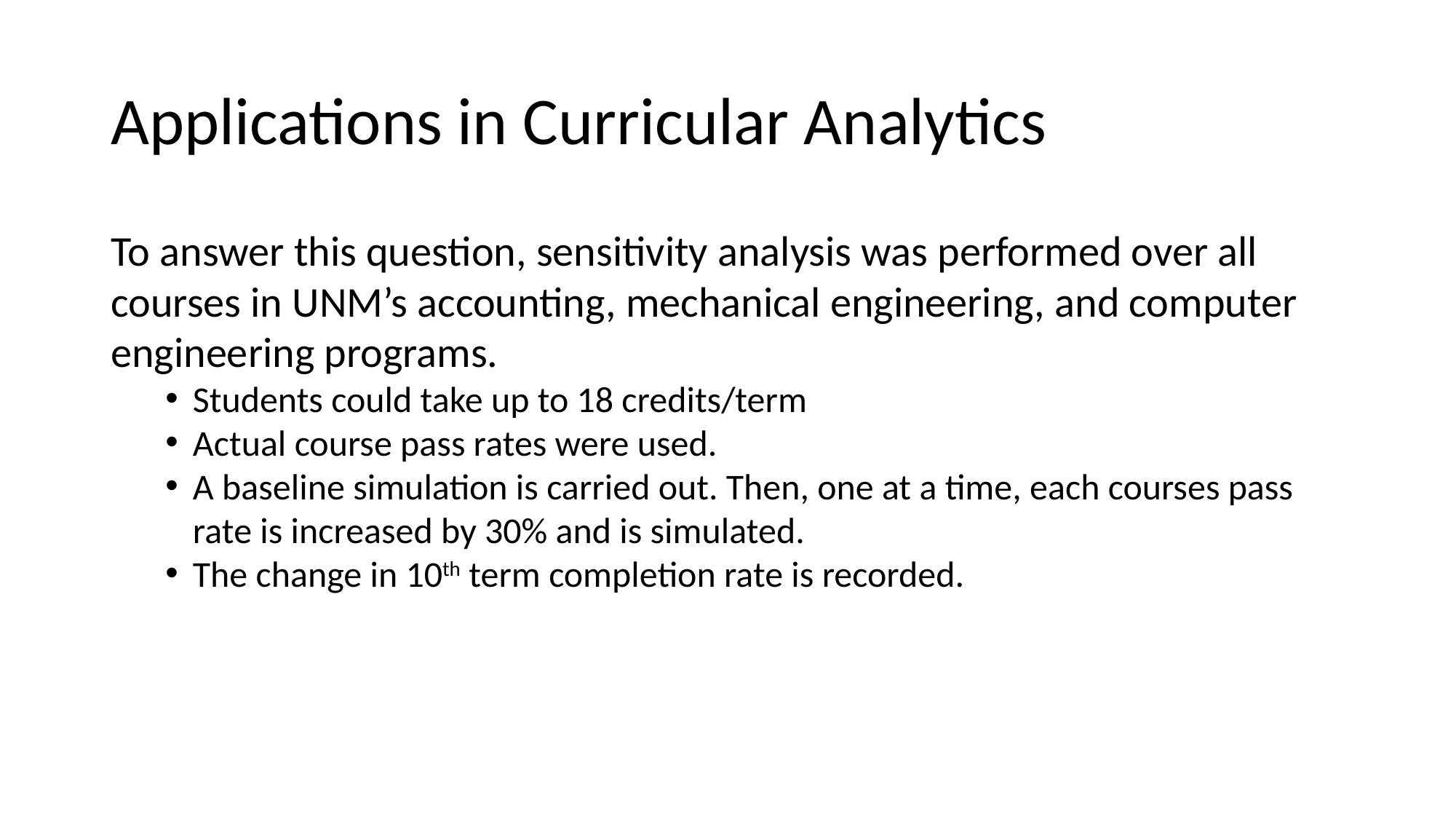

# Applications in Curricular Analytics
To answer this question, sensitivity analysis was performed over all courses in UNM’s accounting, mechanical engineering, and computer engineering programs.
Students could take up to 18 credits/term
Actual course pass rates were used.
A baseline simulation is carried out. Then, one at a time, each courses pass rate is increased by 30% and is simulated.
The change in 10th term completion rate is recorded.